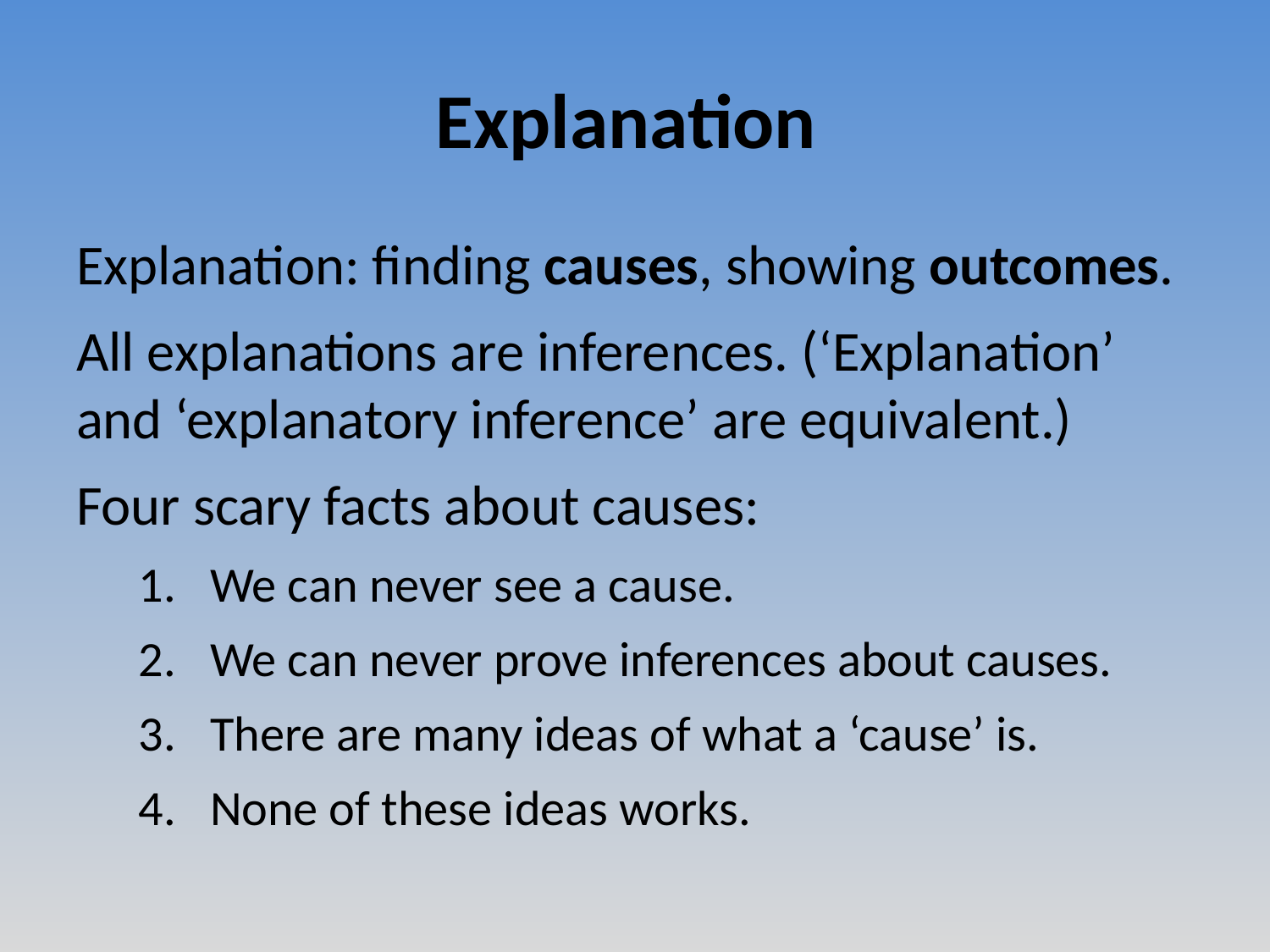

# Explanation
Explanation: finding causes, showing outcomes.
All explanations are inferences. (‘Explanation’ and ‘explanatory inference’ are equivalent.)
Four scary facts about causes:
We can never see a cause.
We can never prove inferences about causes.
There are many ideas of what a ‘cause’ is.
None of these ideas works.